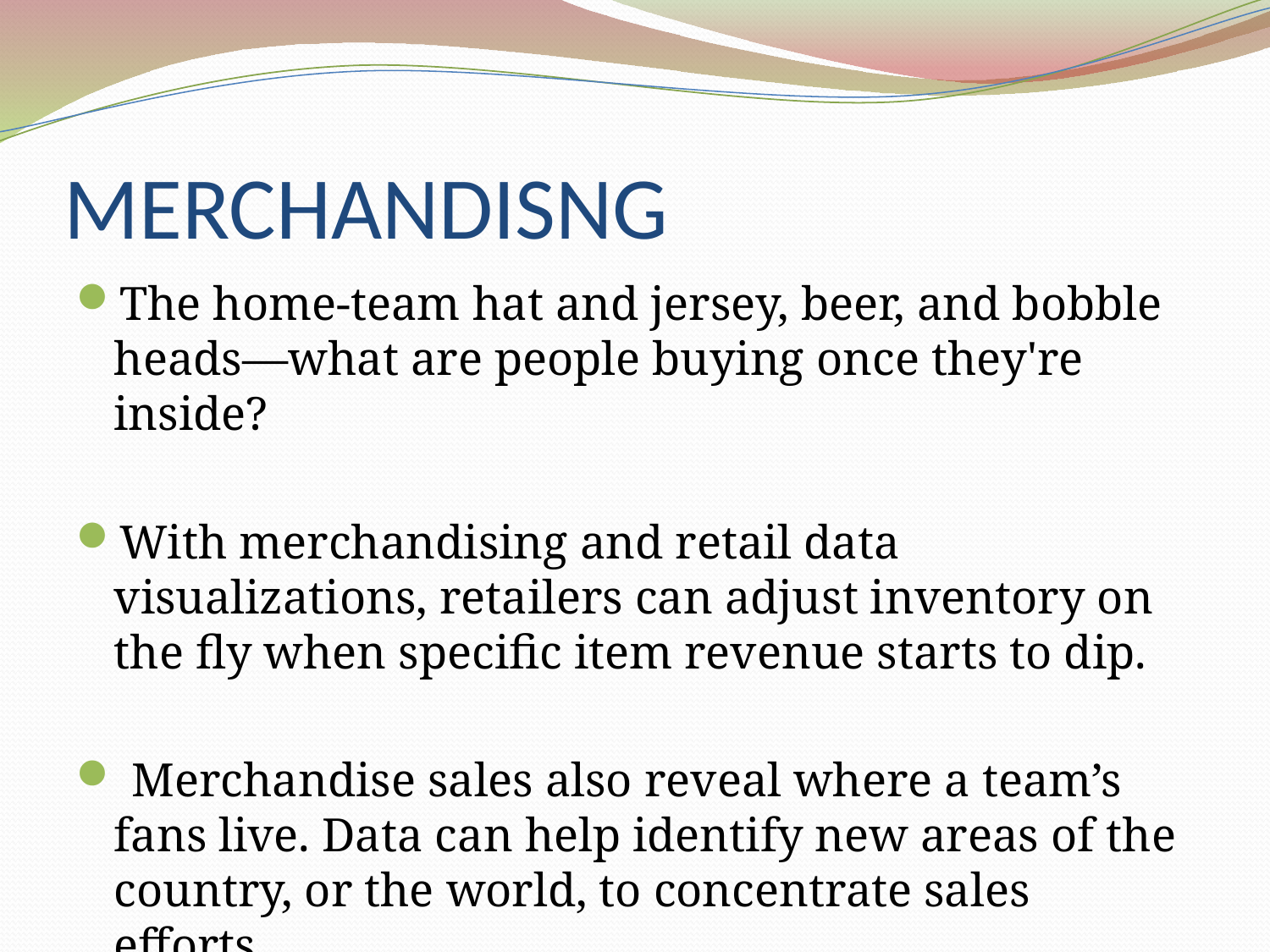

# MERCHANDISNG
The home-team hat and jersey, beer, and bobble heads—what are people buying once they're inside?

With merchandising and retail data visualizations, retailers can adjust inventory on the fly when specific item revenue starts to dip.

 Merchandise sales also reveal where a team’s fans live. Data can help identify new areas of the country, or the world, to concentrate sales efforts.